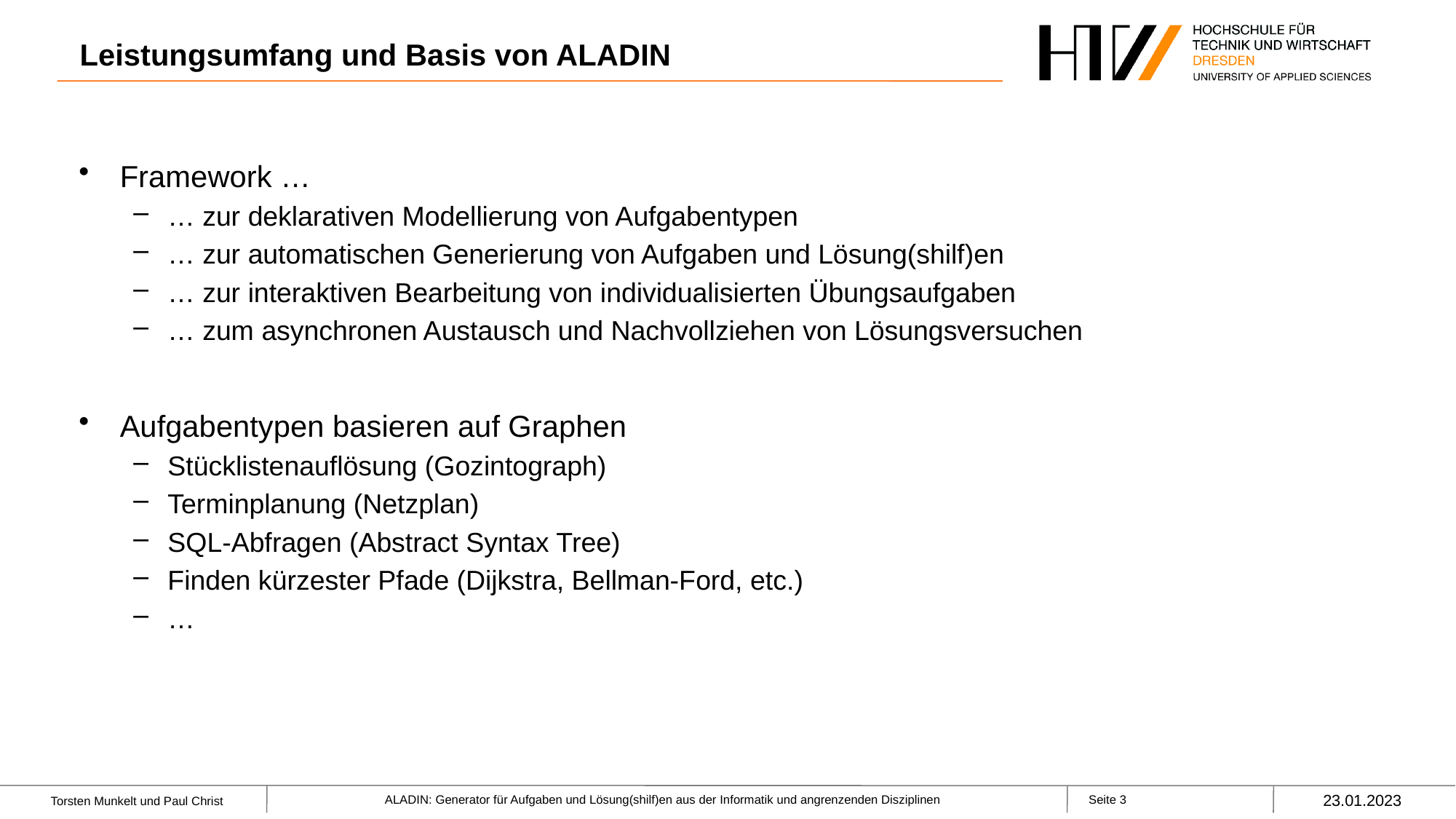

# Leistungsumfang und Basis von ALADIN
Framework …
… zur deklarativen Modellierung von Aufgabentypen
… zur automatischen Generierung von Aufgaben und Lösung(shilf)en
… zur interaktiven Bearbeitung von individualisierten Übungsaufgaben
… zum asynchronen Austausch und Nachvollziehen von Lösungsversuchen

Aufgabentypen basieren auf Graphen
Stücklistenauflösung (Gozintograph)
Terminplanung (Netzplan)
SQL-Abfragen (Abstract Syntax Tree)
Finden kürzester Pfade (Dijkstra, Bellman-Ford, etc.)
…
23.01.2023